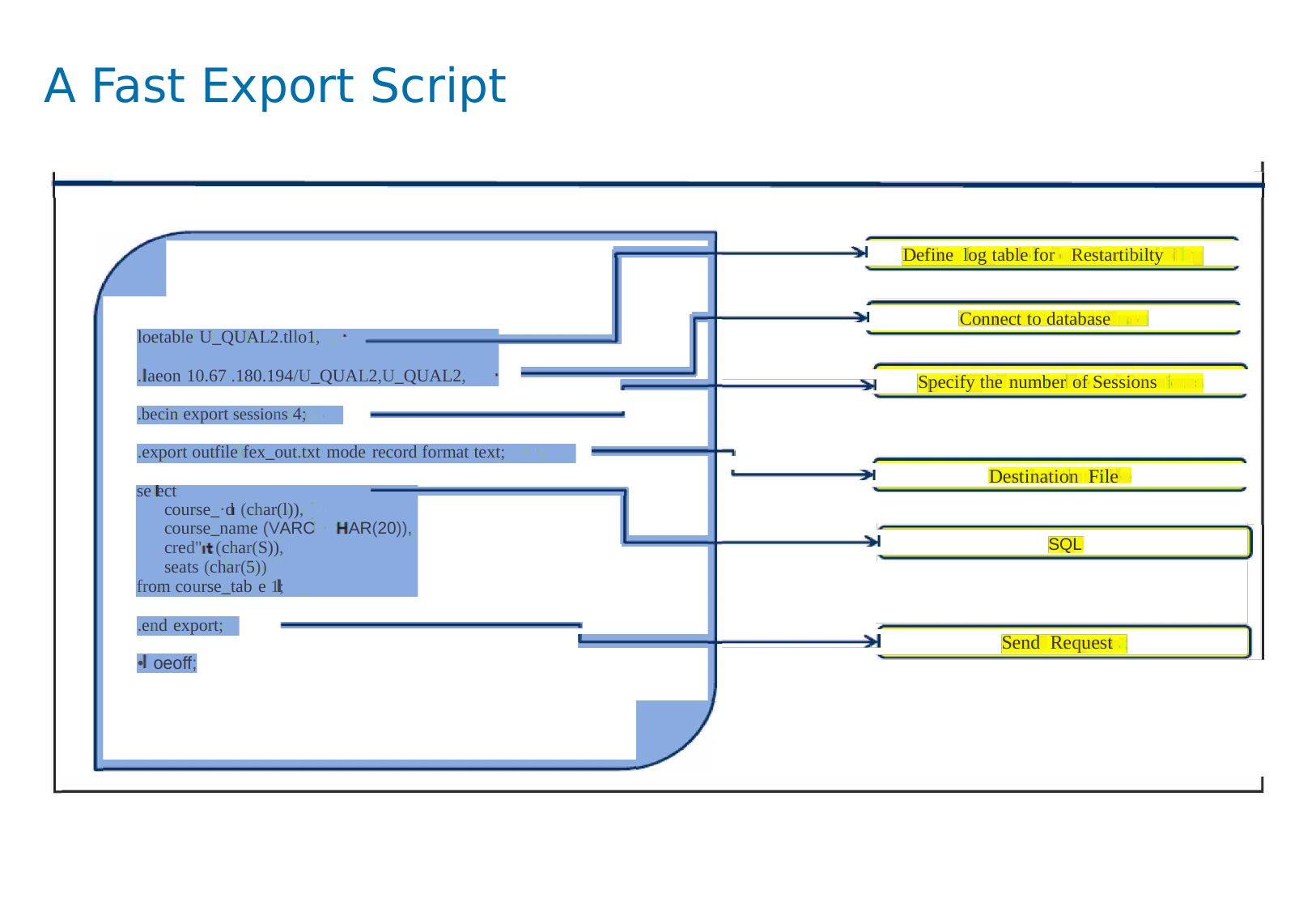

# A Fast Export Script

Define  log table for   Restartibilty

Connect to database

loetable U_QUAL2.tllo1,

. aeon 10.67 .180.194/U_QUAL2,U_QUAL2,
Specify the number of Sessions

.becin export sessions 4;

.export outfile fex_out.txt mode record format text;

Destination  File

se ect
course_·d (char(l)),
course_name (VARC
cred"   (char(S)), seats (char(5))
from course_tab e 1;

AR(20)),

SQL

.end export;

Send  Request
•  oeoff;